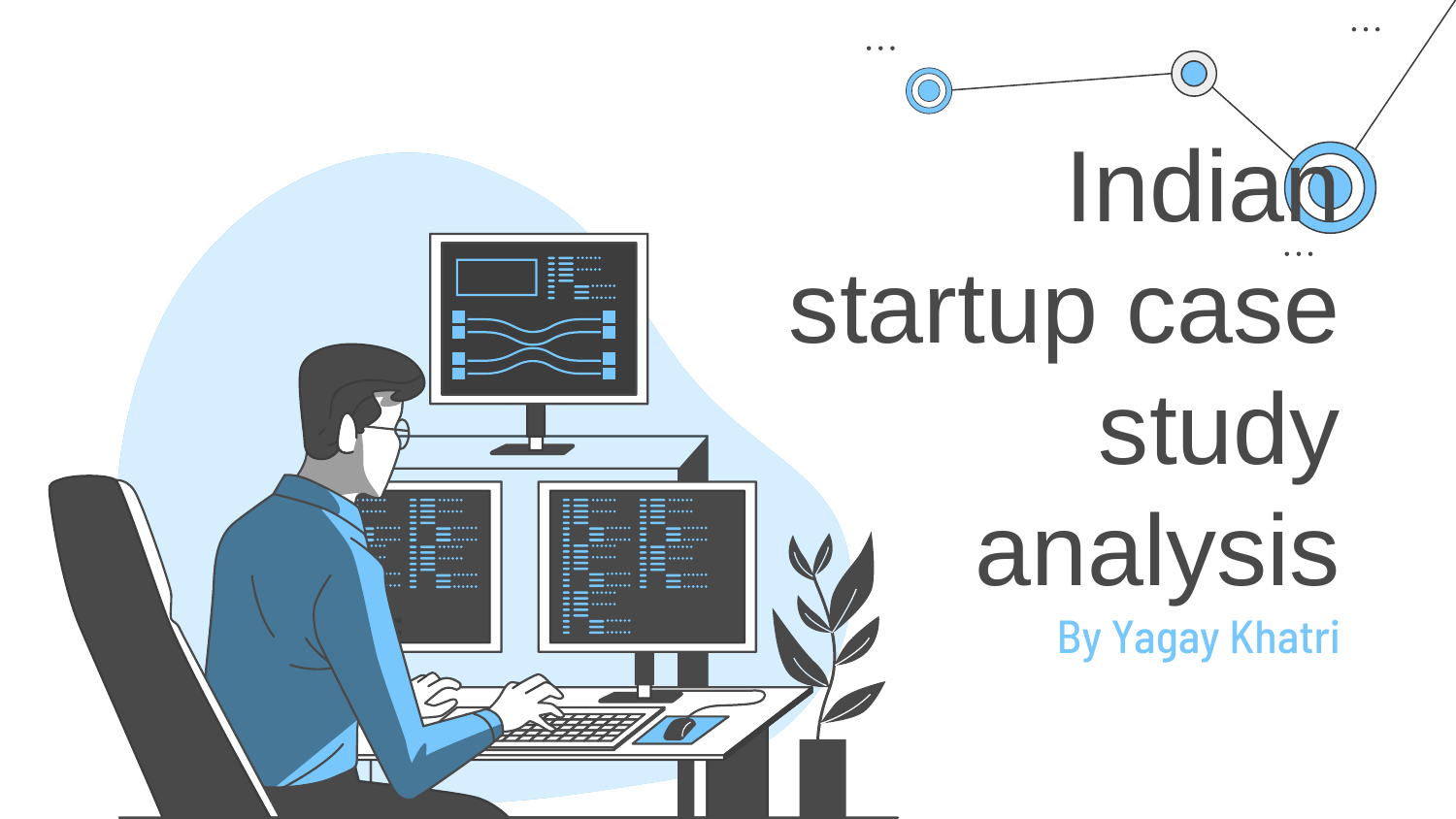

# Indian startup case study analysis
By Yagay Khatri